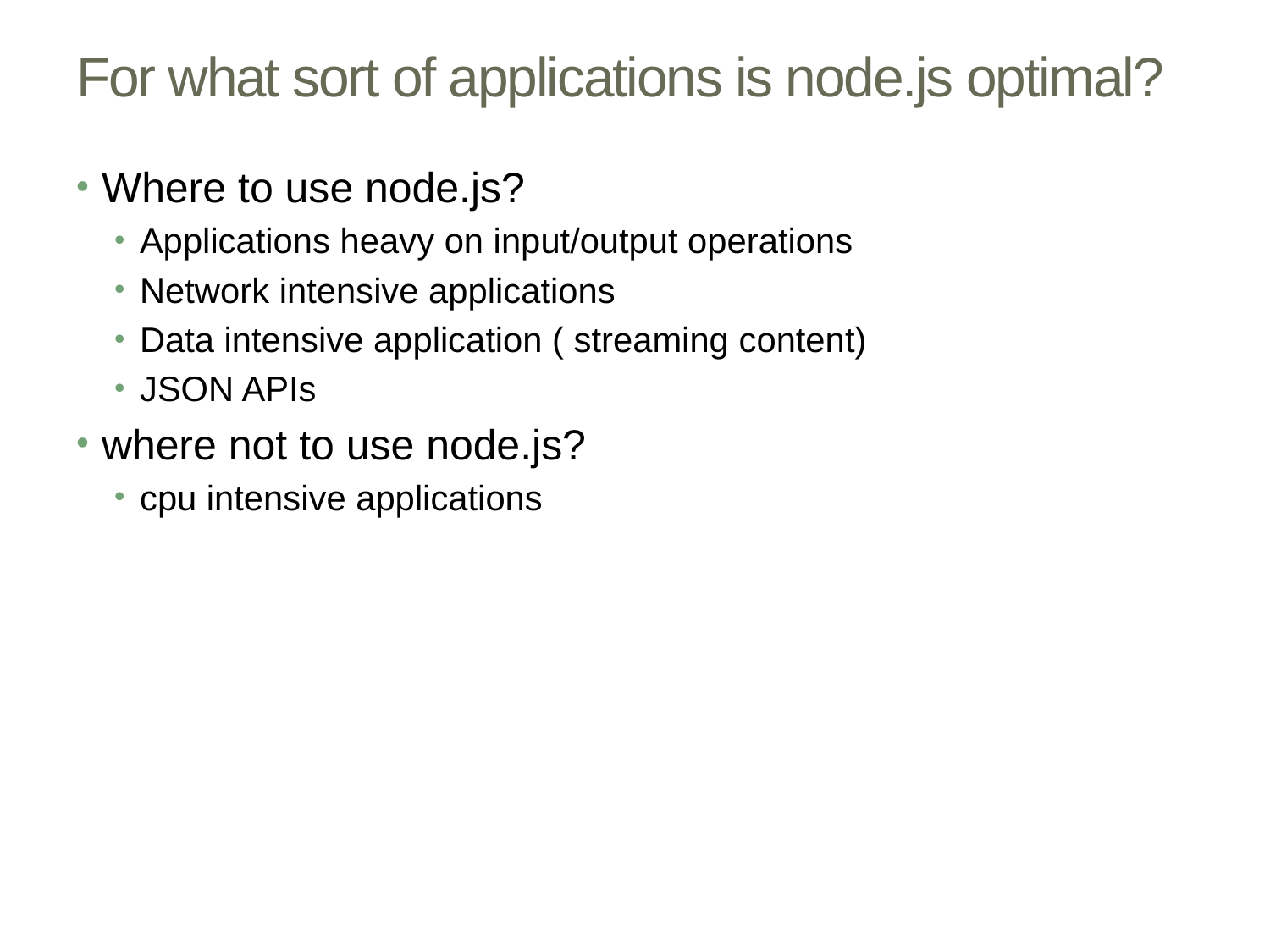

# For what sort of applications is node.js optimal?
Where to use node.js?
Applications heavy on input/output operations
Network intensive applications
Data intensive application ( streaming content)
JSON APIs
where not to use node.js?
cpu intensive applications